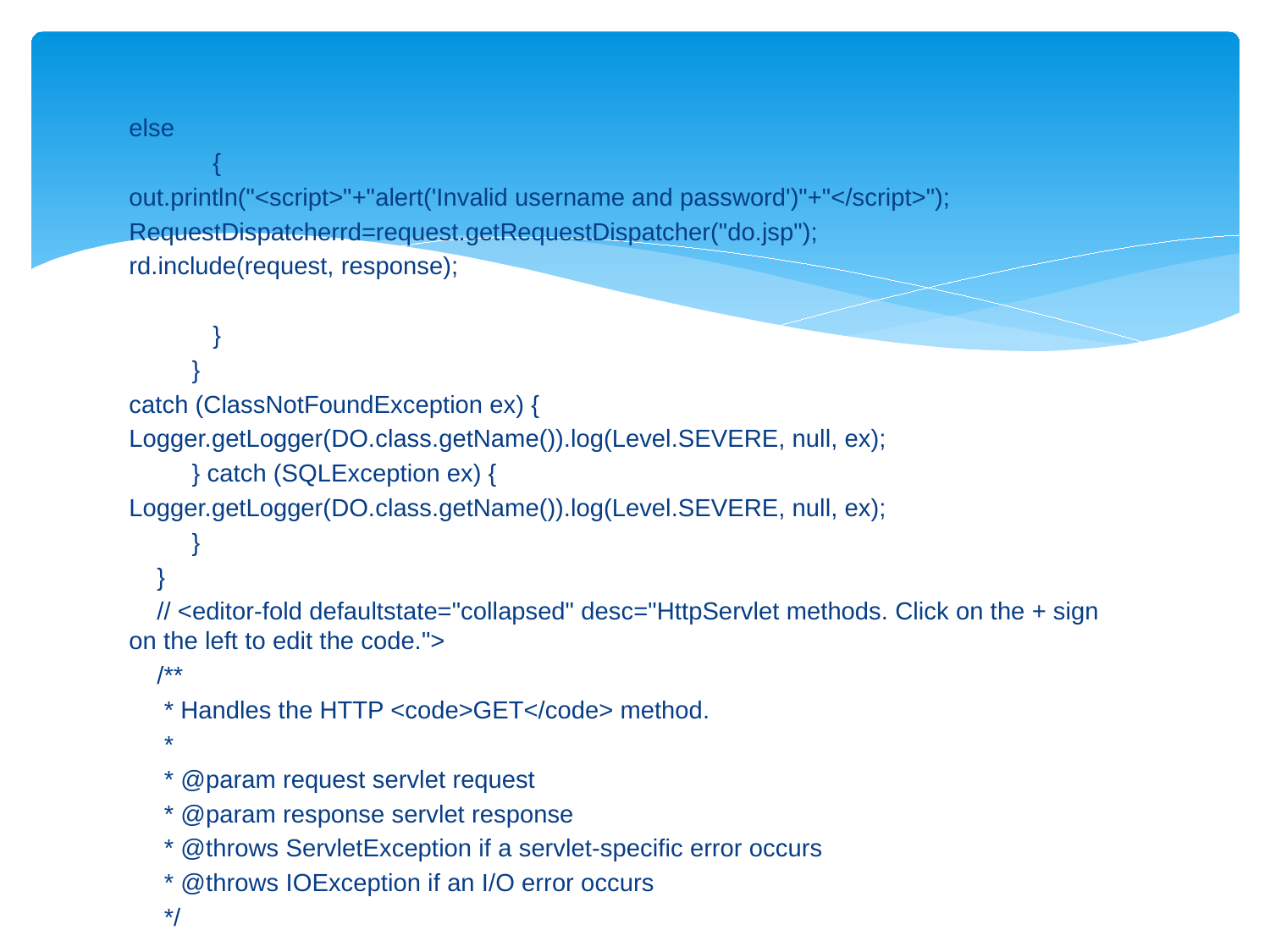

#
else
            {
out.println("<script>"+"alert('Invalid username and password')"+"</script>");
RequestDispatcherrd=request.getRequestDispatcher("do.jsp");
rd.include(request, response);

            }
         }
catch (ClassNotFoundException ex) {
Logger.getLogger(DO.class.getName()).log(Level.SEVERE, null, ex);
         } catch (SQLException ex) {
Logger.getLogger(DO.class.getName()).log(Level.SEVERE, null, ex);
         }
    }
    // <editor-fold defaultstate="collapsed" desc="HttpServlet methods. Click on the + sign on the left to edit the code.">
    /**
     * Handles the HTTP <code>GET</code> method.
     *
     * @param request servlet request
     * @param response servlet response
     * @throws ServletException if a servlet-specific error occurs
     * @throws IOException if an I/O error occurs
     */